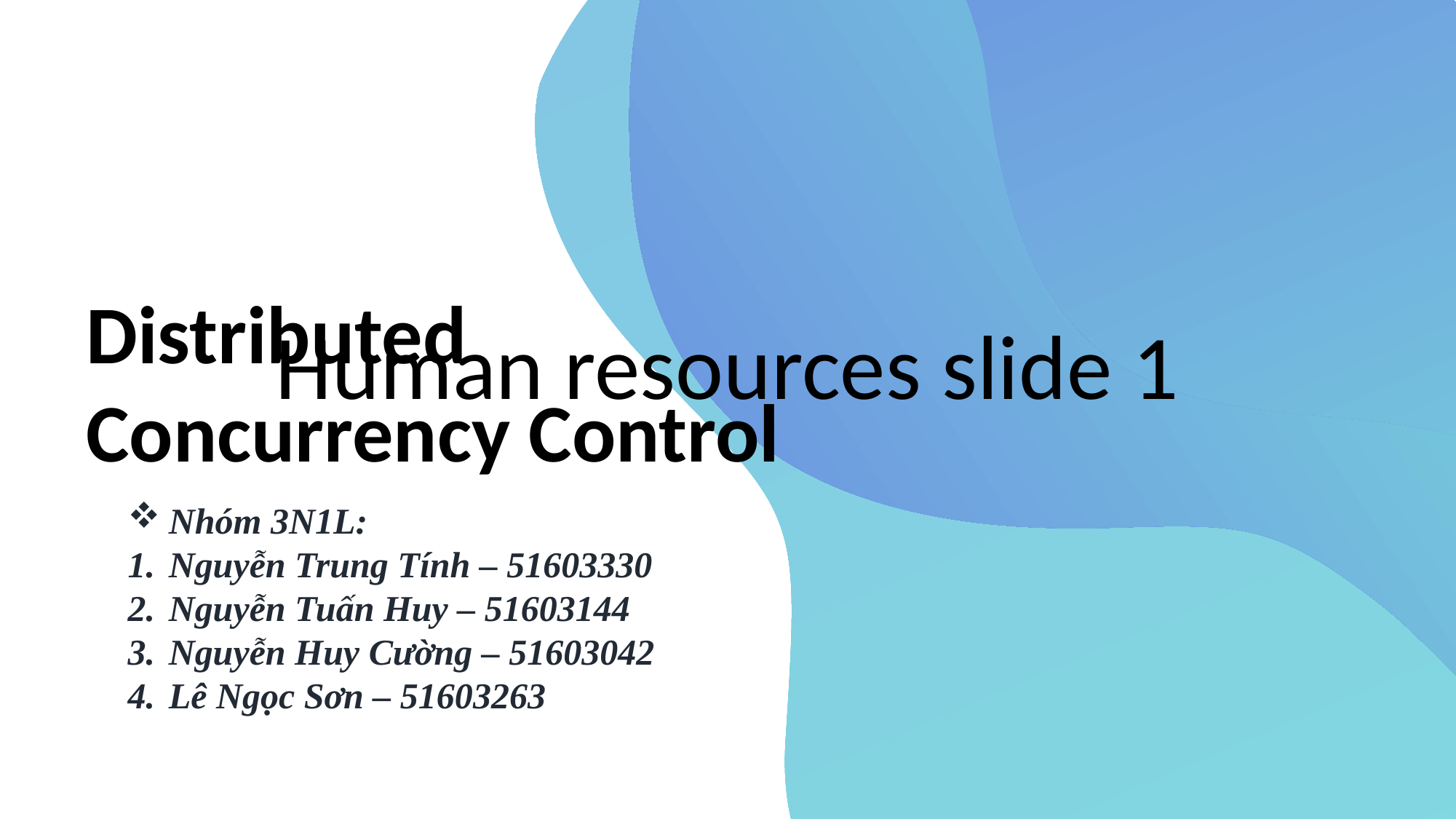

# Human resources slide 1
Distributed Concurrency Control
Nhóm 3N1L:
Nguyễn Trung Tính – 51603330
Nguyễn Tuấn Huy – 51603144
Nguyễn Huy Cường – 51603042
Lê Ngọc Sơn – 51603263